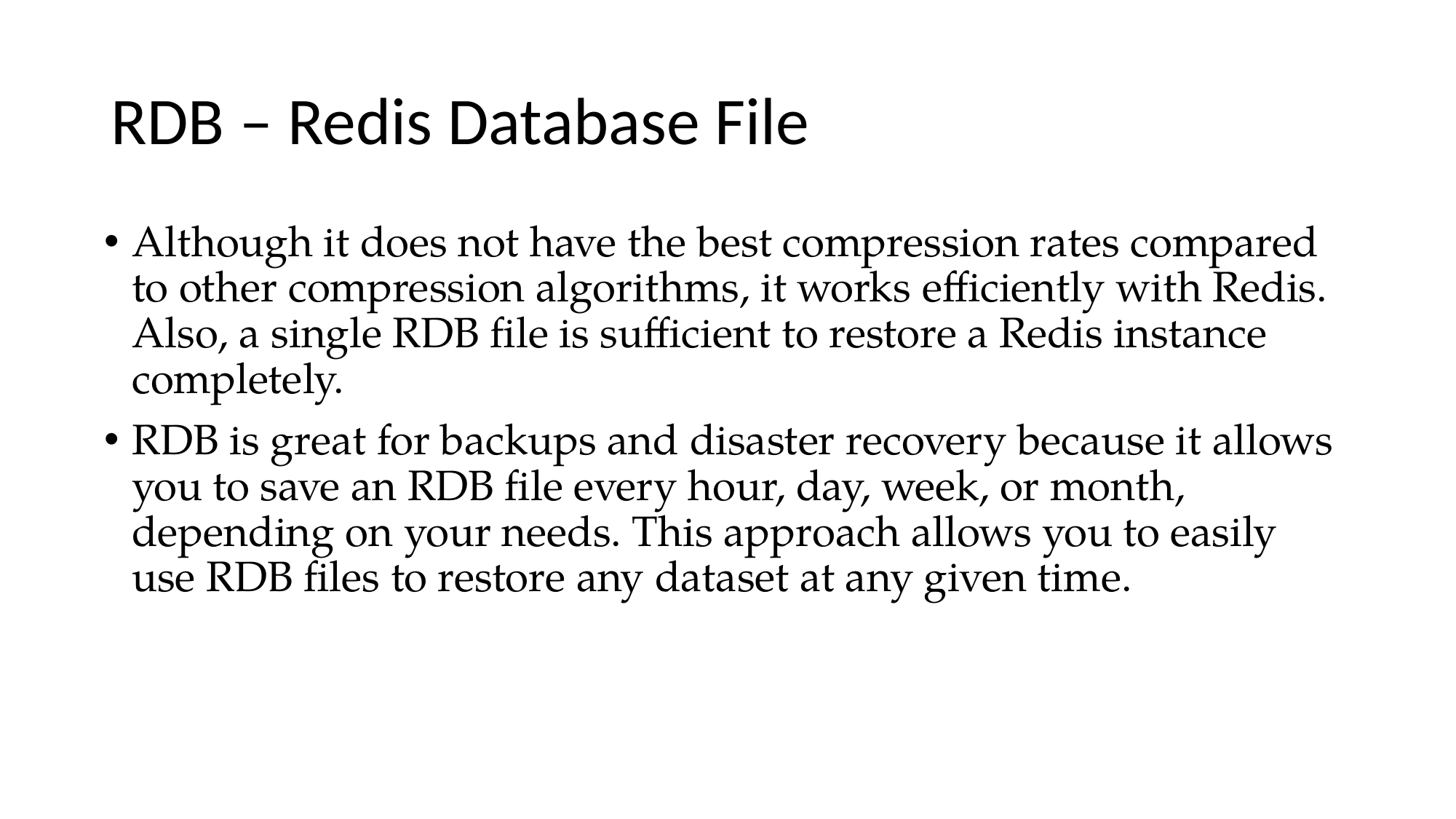

# RDB – Redis Database File
Although it does not have the best compression rates compared to other compression algorithms, it works efficiently with Redis. Also, a single RDB file is sufficient to restore a Redis instance completely.
RDB is great for backups and disaster recovery because it allows you to save an RDB file every hour, day, week, or month, depending on your needs. This approach allows you to easily use RDB files to restore any dataset at any given time.